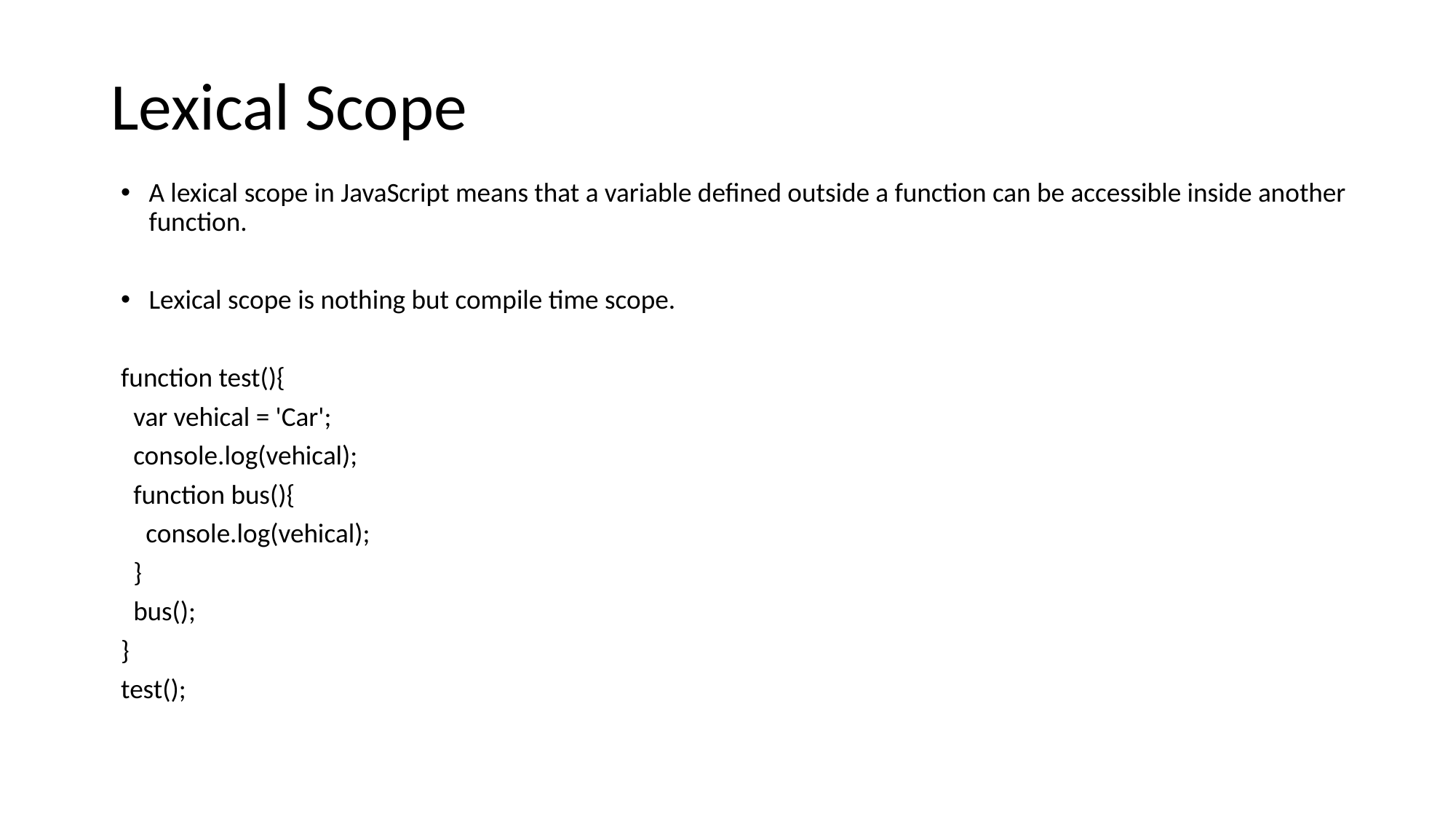

# Lexical Scope
A lexical scope in JavaScript means that a variable defined outside a function can be accessible inside another function.

Lexical scope is nothing but compile time scope.

function test(){
  var vehical = 'Car';
  console.log(vehical);
  function bus(){
    console.log(vehical);
  }
  bus();
}
test();